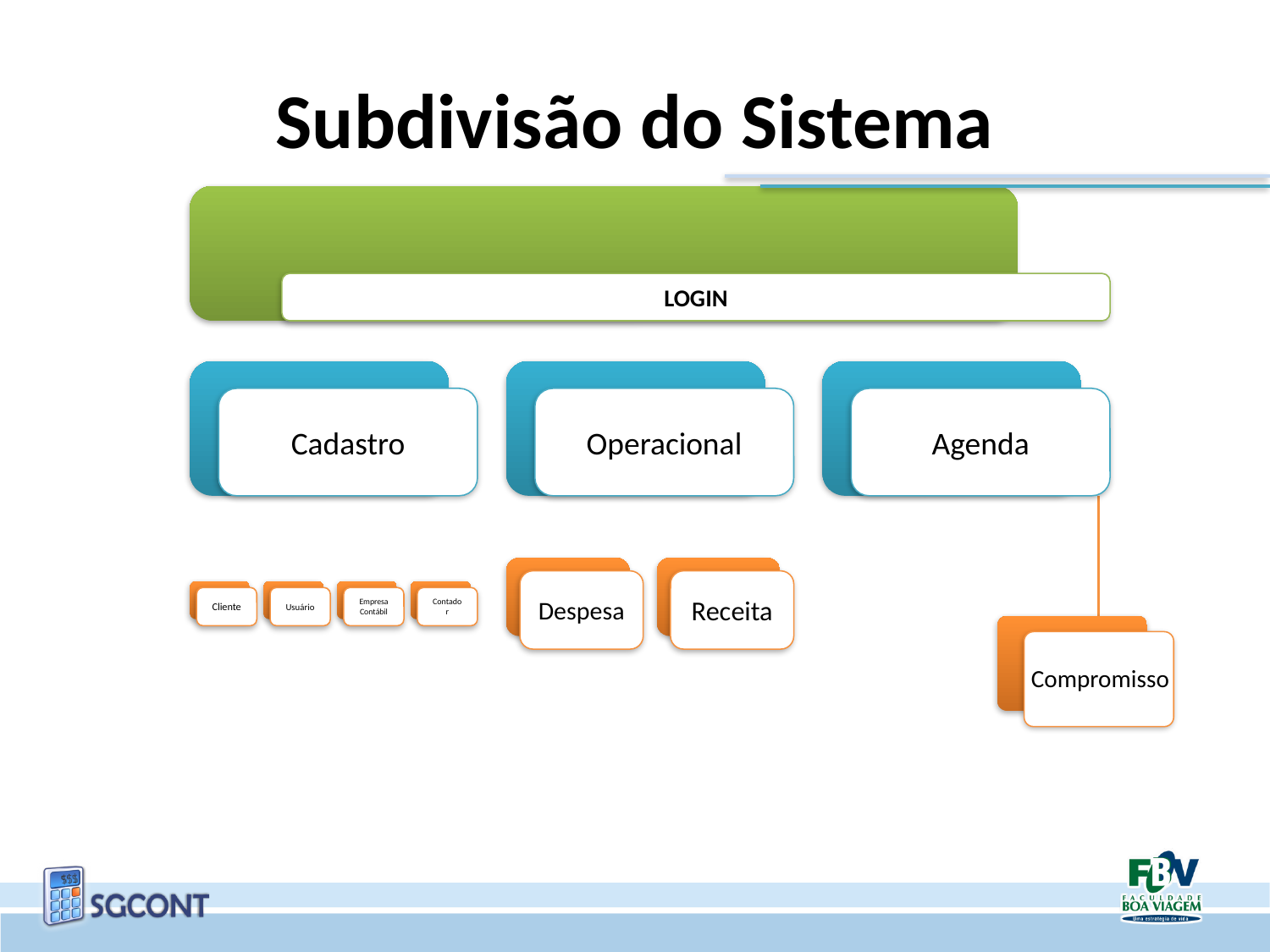

# Subdivisão do Sistema
LOGIN
Cadastro
Cliente
Usuário
Operacional
Despesa
Agenda
Empresa Contábil
Receita
Contador

Compromisso